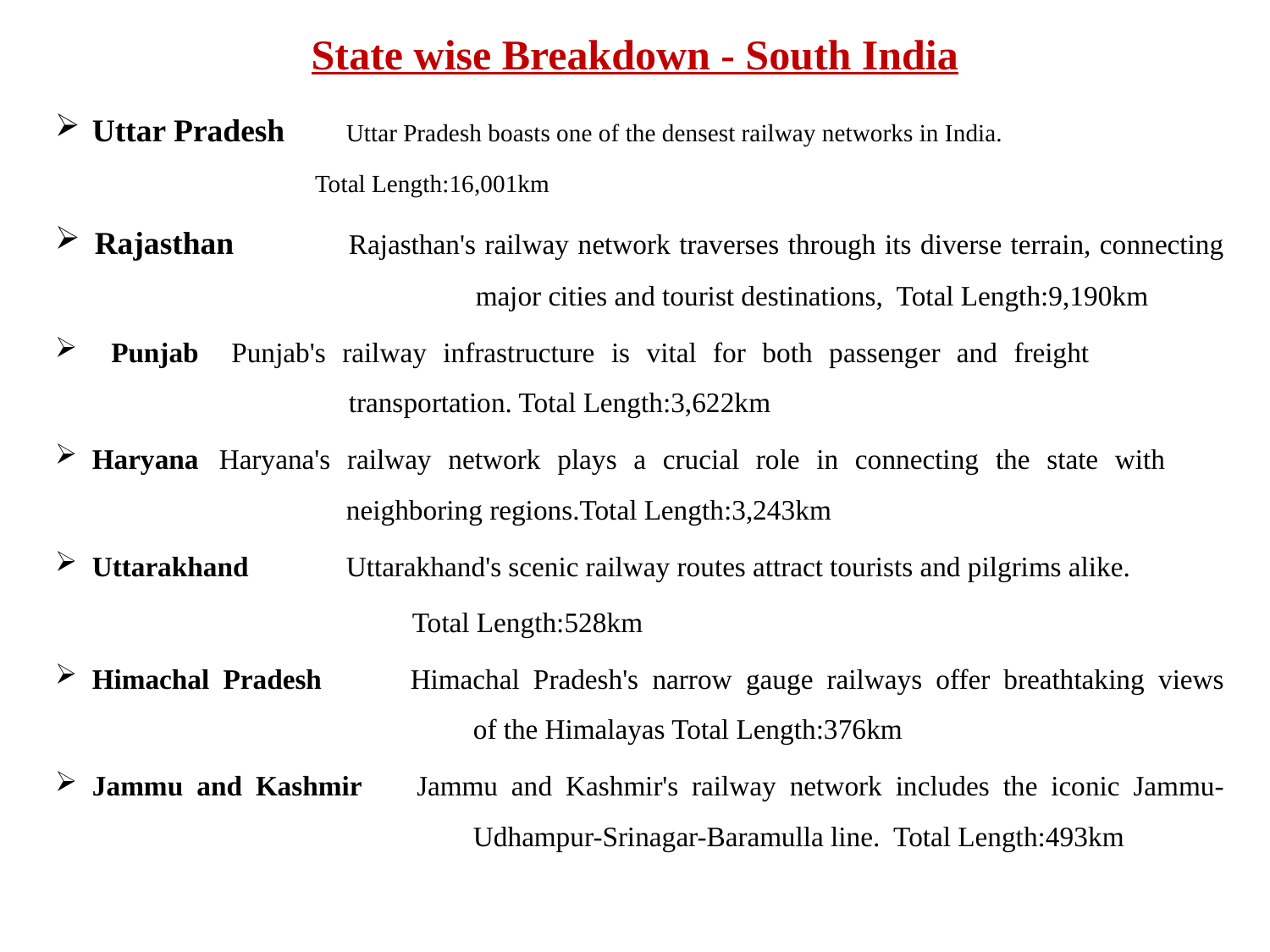

# State wise Breakdown - South India
Uttar Pradesh	Uttar Pradesh boasts one of the densest railway networks in India.
                                Total Length:16,001km
Rajasthan	Rajasthan's railway network traverses through its diverse terrain, connecting 			major cities and tourist destinations,  Total Length:9,190km
 Punjab	Punjab's railway infrastructure is vital for both passenger and freight  			transportation. Total Length:3,622km
Haryana	Haryana's railway network plays a crucial role in connecting the state with 			neighboring regions.Total Length:3,243km
Uttarakhand	Uttarakhand's scenic railway routes attract tourists and pilgrims alike.
			Total Length:528km
Himachal Pradesh	Himachal Pradesh's narrow gauge railways offer breathtaking views 		of the Himalayas Total Length:376km
Jammu and Kashmir		Jammu and Kashmir's railway network includes the iconic Jammu-			Udhampur-Srinagar-Baramulla line.  Total Length:493km